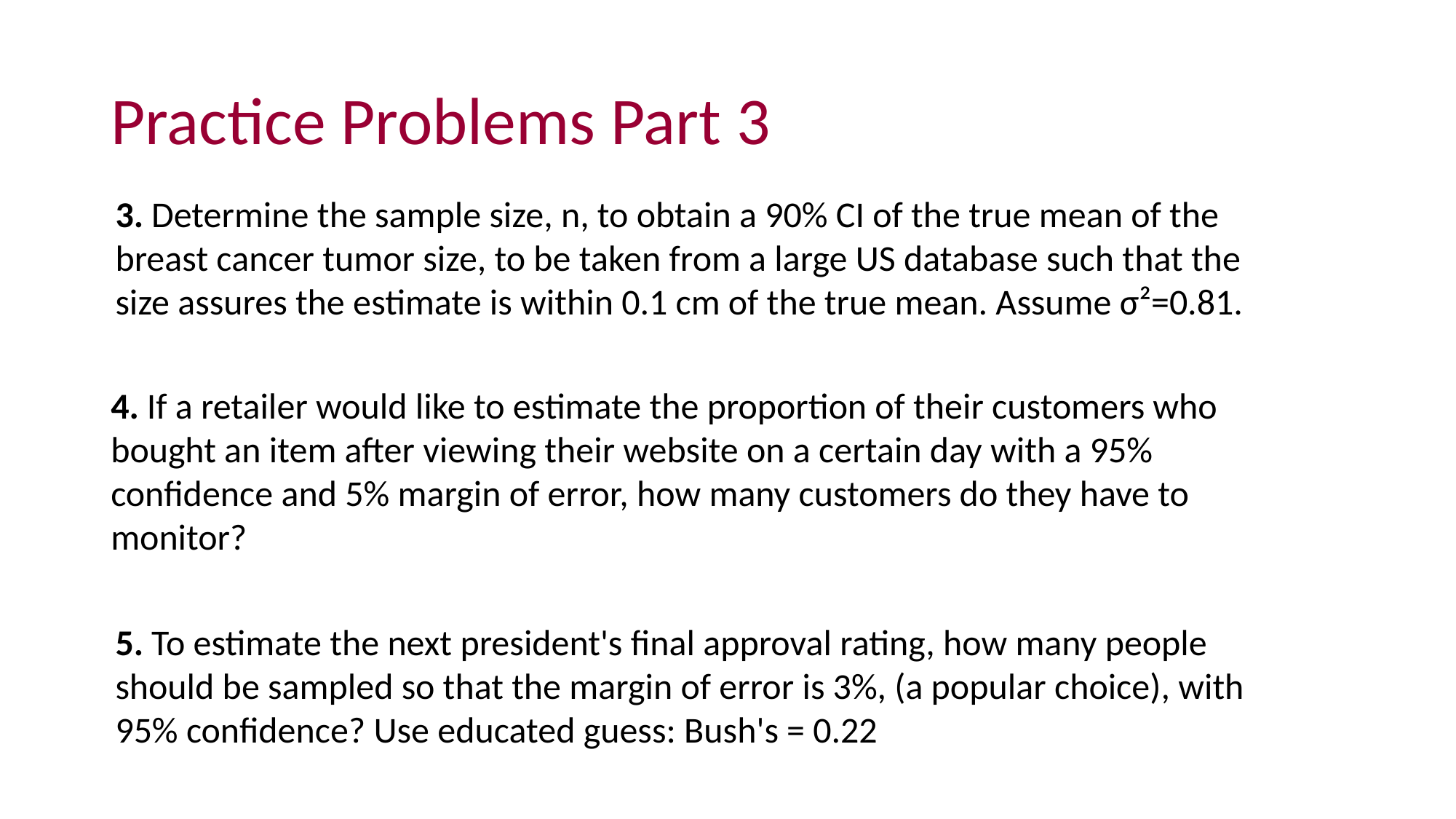

# Practice Problems Part 3
3. Determine the sample size, n, to obtain a 90% CI of the true mean of the breast cancer tumor size, to be taken from a large US database such that the size assures the estimate is within 0.1 cm of the true mean. Assume σ²=0.81.
4. If a retailer would like to estimate the proportion of their customers who bought an item after viewing their website on a certain day with a 95% confidence and 5% margin of error, how many customers do they have to monitor?
5. To estimate the next president's final approval rating, how many people should be sampled so that the margin of error is 3%, (a popular choice), with 95% confidence? Use educated guess: Bush's = 0.22